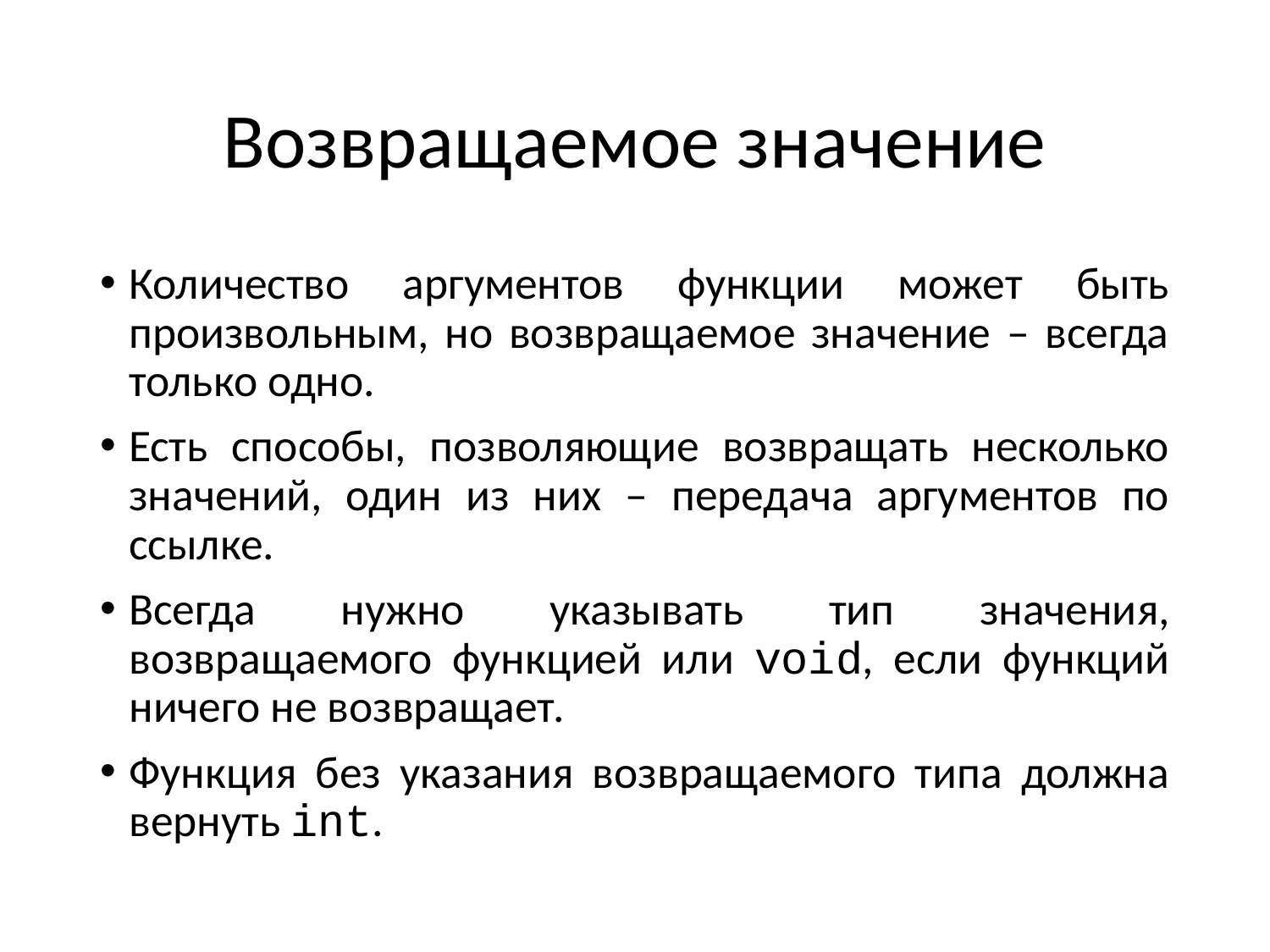

# Возвращаемое значение
Количество аргументов функции может быть произвольным, но возвращаемое значение – всегда только одно.
Есть способы, позволяющие возвращать несколько значений, один из них – передача аргументов по ссылке.
Всегда нужно указывать тип значения, возвращаемого функцией или void, если функций ничего не возвращает.
Функция без указания возвращаемого типа должна вернуть int.